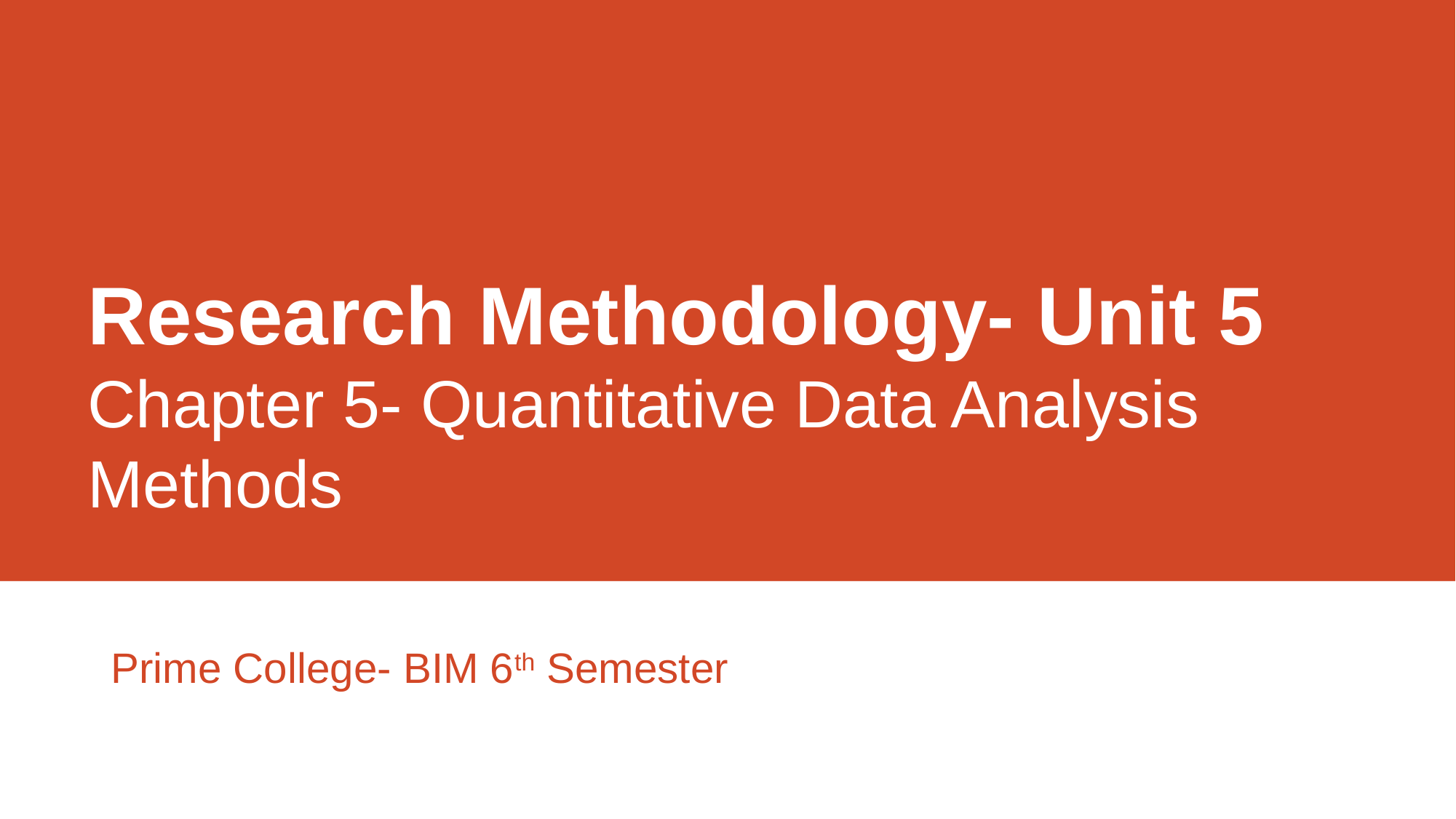

# Research Methodology- Unit 5 Chapter 5- Quantitative Data Analysis Methods
Prime College- BIM 6th Semester